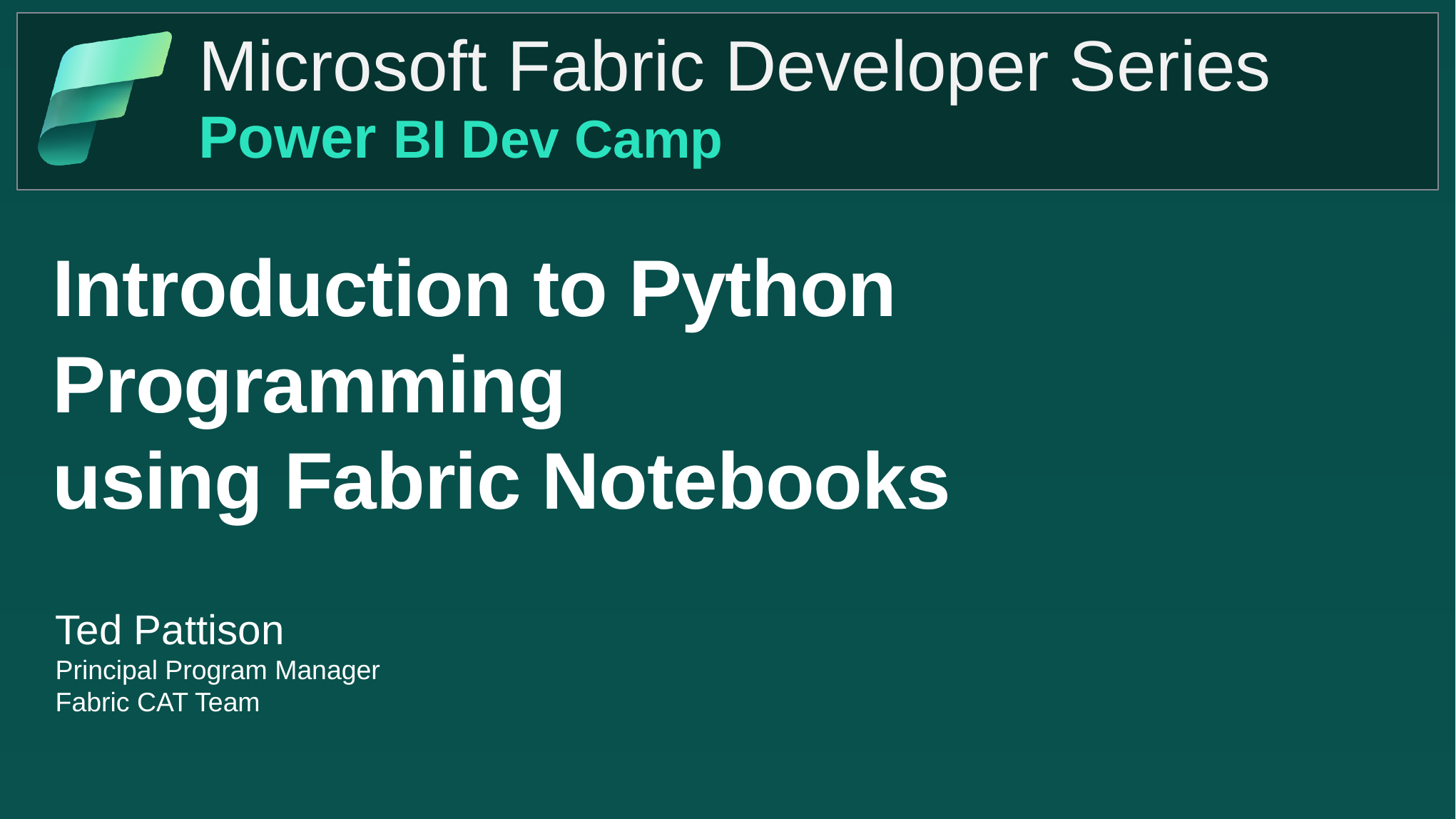

# Introduction to Python Programming using Fabric Notebooks
Ted Pattison
Principal Program Manager
Fabric CAT Team